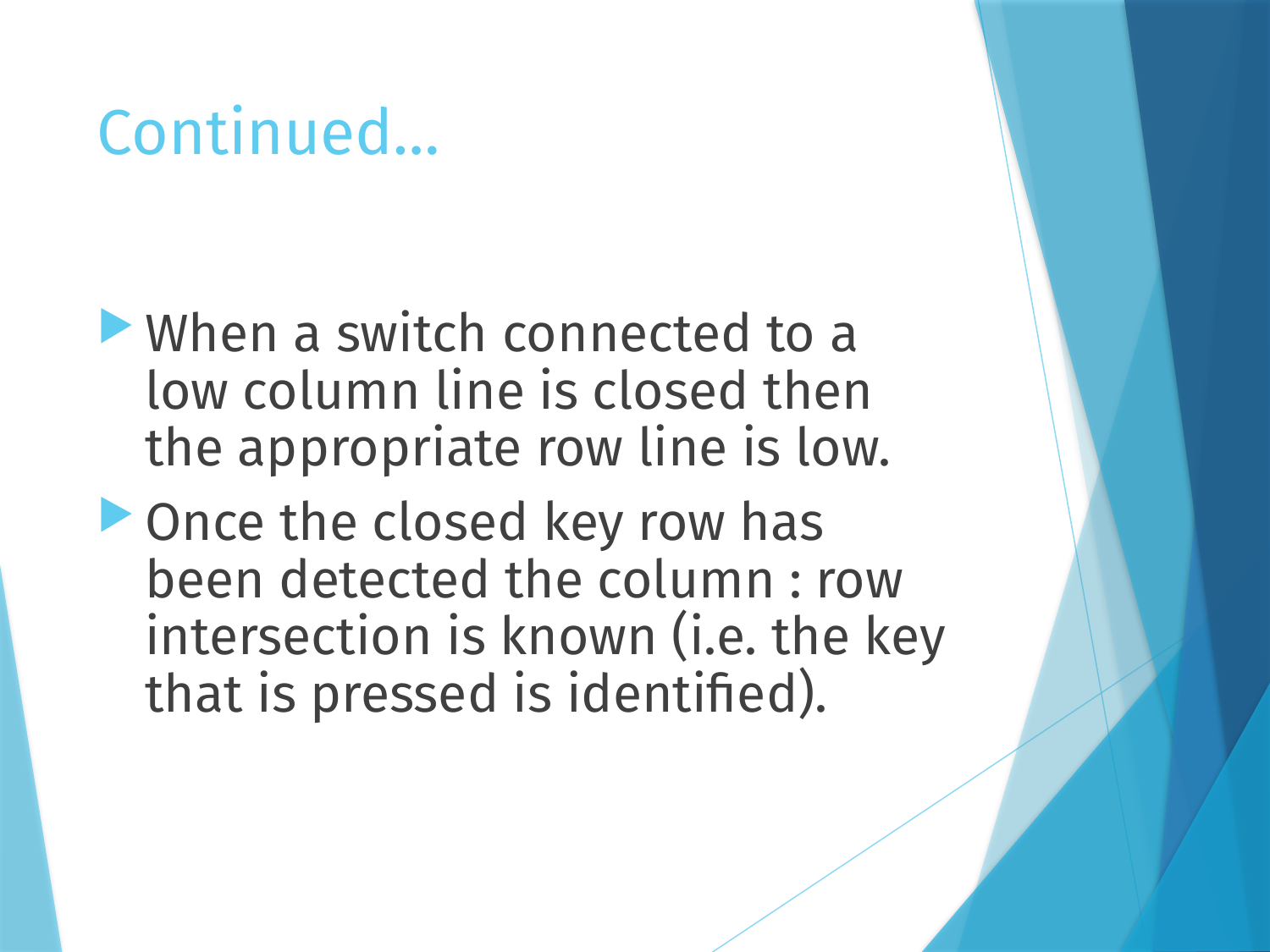

# Continued…
When a switch connected to a low column line is closed then the appropriate row line is low.
Once the closed key row has been detected the column : row intersection is known (i.e. the key that is pressed is identified).